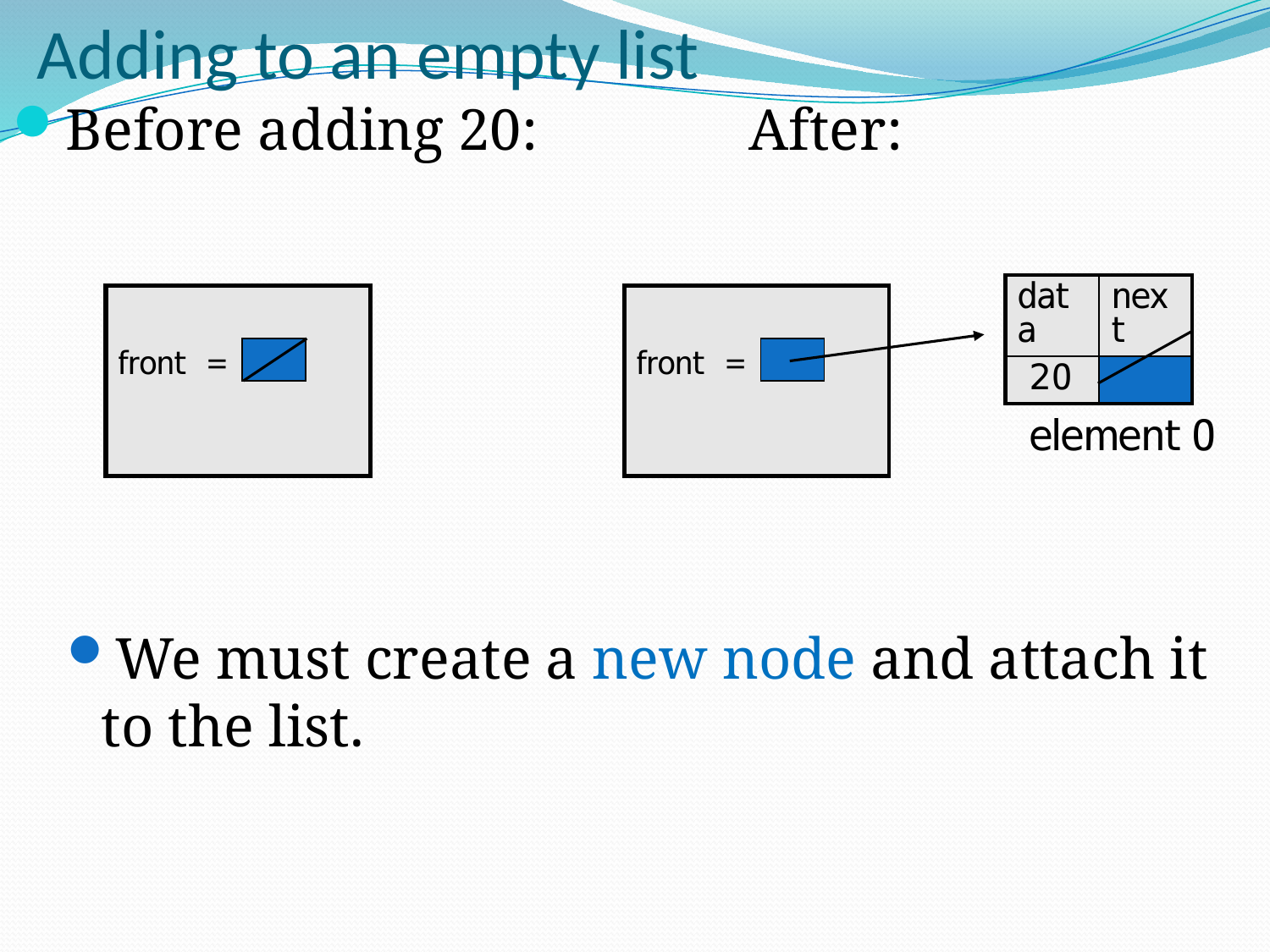

# Adding to an empty list
Before adding 20:	After:

We must create a new node and attach it to the list.
| data | next |
| --- | --- |
| 20 |  |
front	=

front	=

element 0